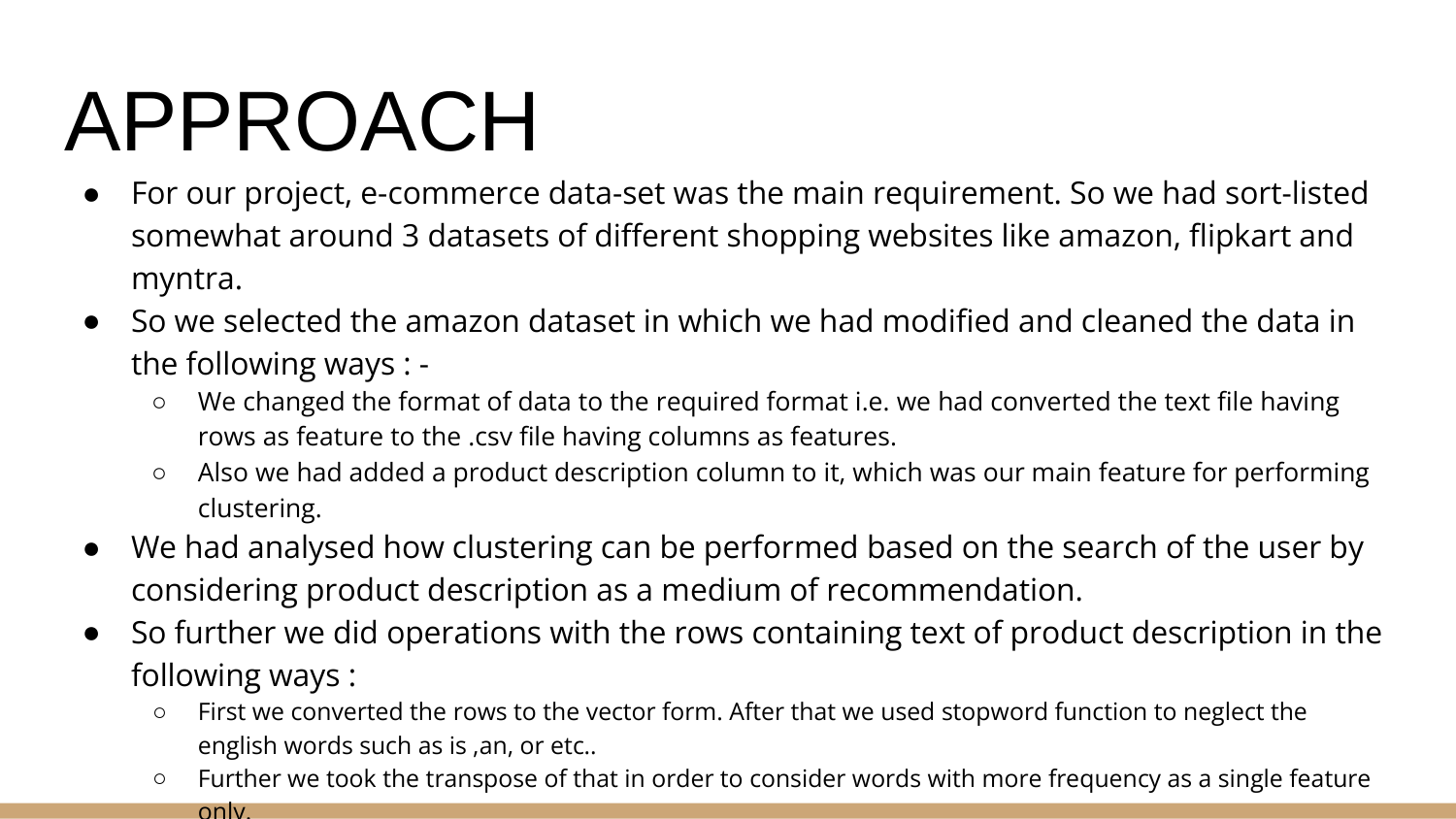

# APPROACH
For our project, e-commerce data-set was the main requirement. So we had sort-listed somewhat around 3 datasets of different shopping websites like amazon, flipkart and myntra.
So we selected the amazon dataset in which we had modified and cleaned the data in the following ways : -
We changed the format of data to the required format i.e. we had converted the text file having rows as feature to the .csv file having columns as features.
Also we had added a product description column to it, which was our main feature for performing clustering.
We had analysed how clustering can be performed based on the search of the user by considering product description as a medium of recommendation.
So further we did operations with the rows containing text of product description in the following ways :
First we converted the rows to the vector form. After that we used stopword function to neglect the english words such as is ,an, or etc..
Further we took the transpose of that in order to consider words with more frequency as a single feature only.